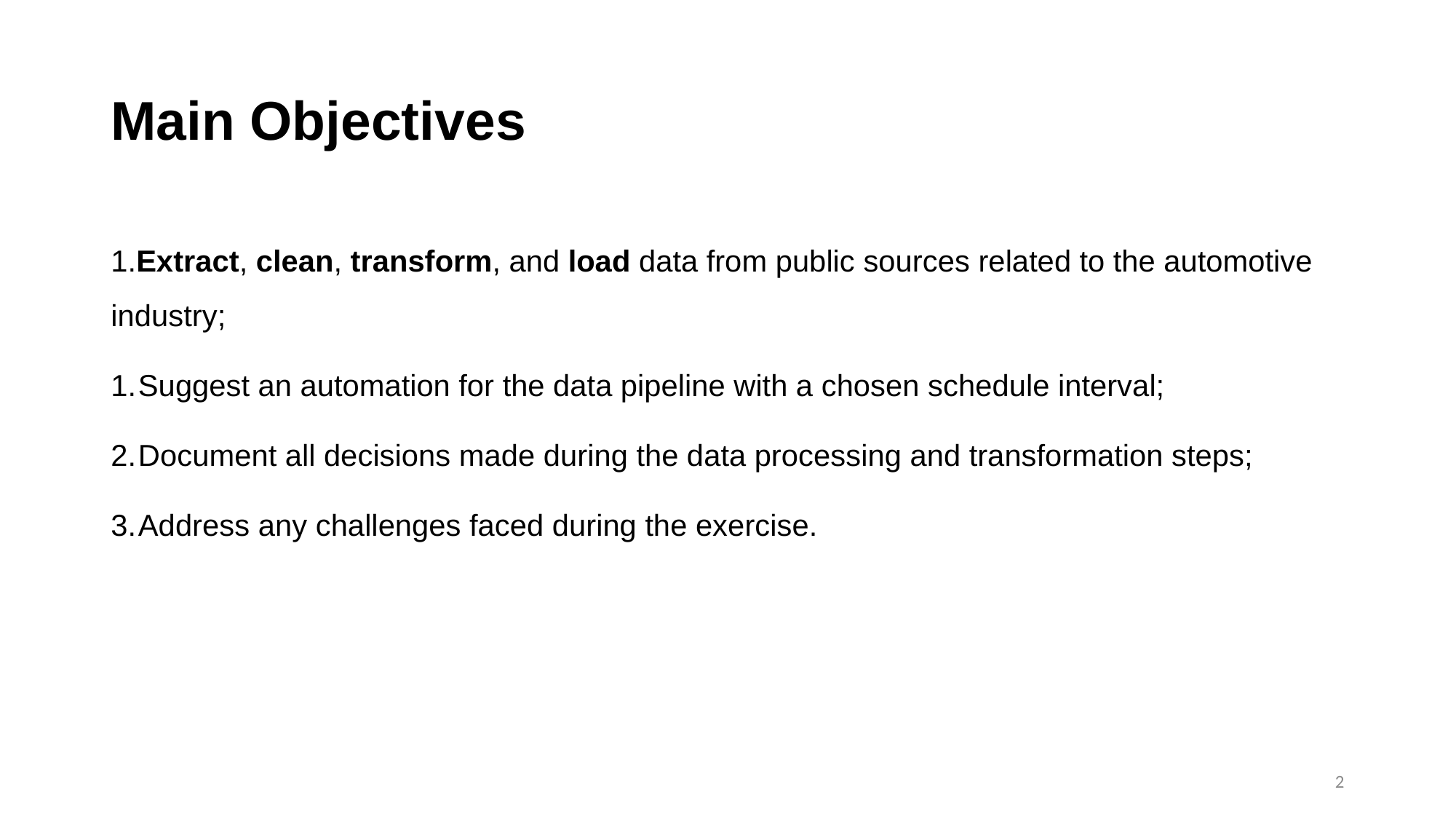

# Main Objectives
1.Extract, clean, transform, and load data from public sources related to the automotive industry;
Suggest an automation for the data pipeline with a chosen schedule interval;
Document all decisions made during the data processing and transformation steps;
Address any challenges faced during the exercise.
2